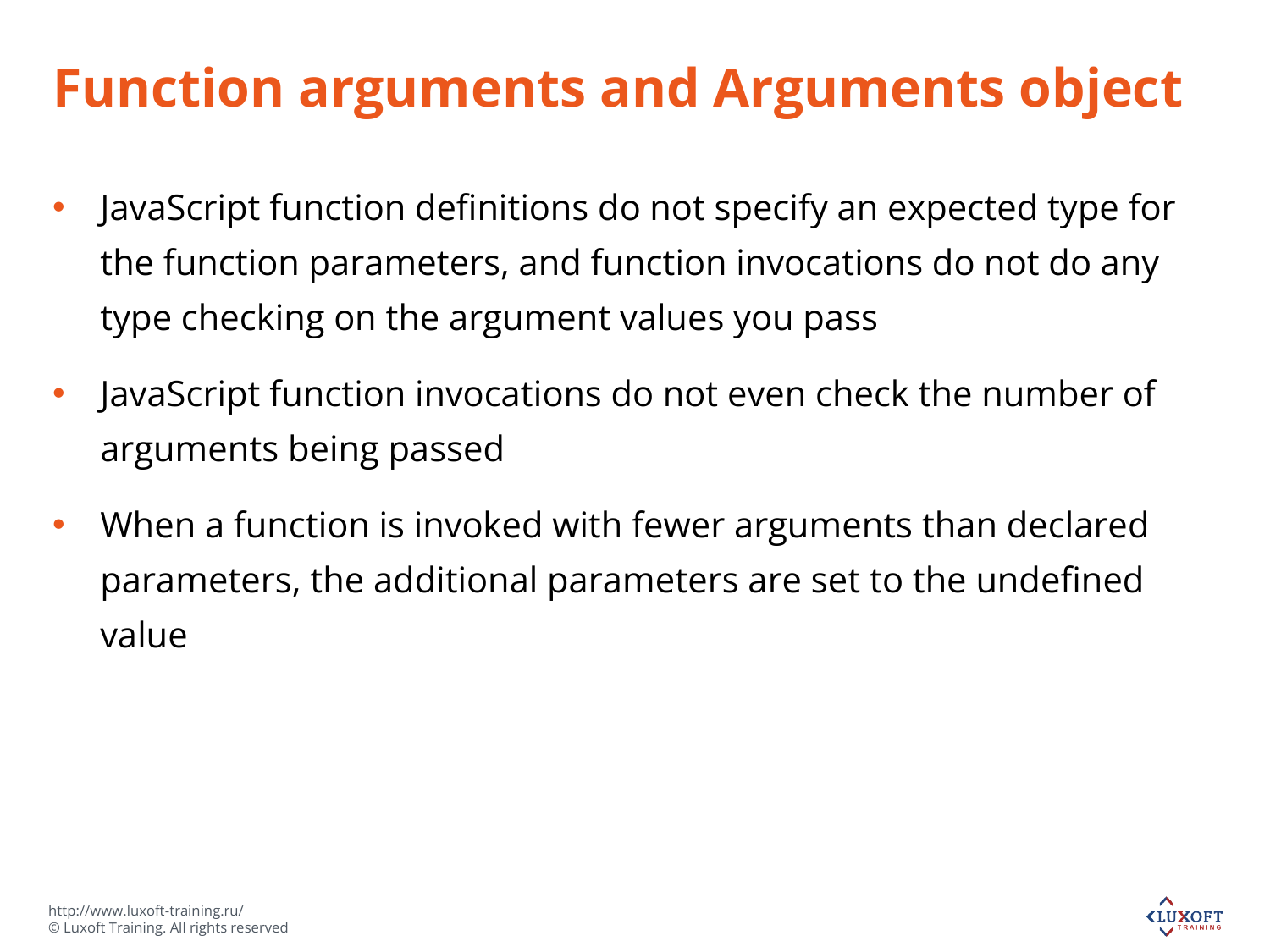

# Function arguments and Arguments object
JavaScript function definitions do not specify an expected type for the function parameters, and function invocations do not do any type checking on the argument values you pass
JavaScript function invocations do not even check the number of arguments being passed
When a function is invoked with fewer arguments than declared parameters, the additional parameters are set to the undefined value